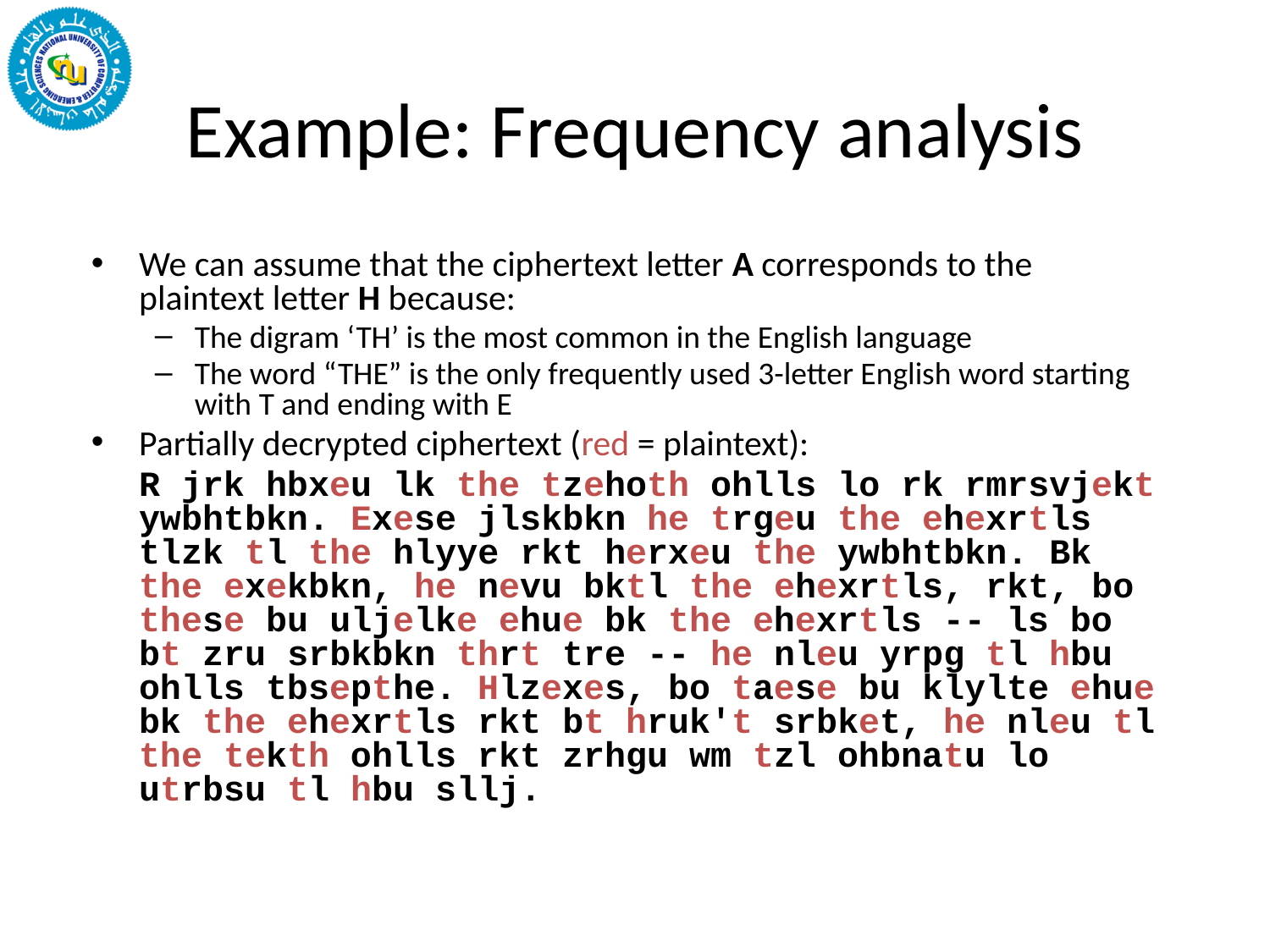

# Example: Frequency analysis
We can assume that the ciphertext letter A corresponds to the plaintext letter H because:
The digram ‘TH’ is the most common in the English language
The word “THE” is the only frequently used 3-letter English word starting with T and ending with E
Partially decrypted ciphertext (red = plaintext):
	R jrk hbxeu lk the tzehoth ohlls lo rk rmrsvjekt ywbhtbkn. Exese jlskbkn he trgeu the ehexrtls tlzk tl the hlyye rkt herxeu the ywbhtbkn. Bk the exekbkn, he nevu bktl the ehexrtls, rkt, bo these bu uljelke ehue bk the ehexrtls -- ls bo bt zru srbkbkn thrt tre -- he nleu yrpg tl hbu ohlls tbsepthe. Hlzexes, bo taese bu klylte ehue bk the ehexrtls rkt bt hruk't srbket, he nleu tl the tekth ohlls rkt zrhgu wm tzl ohbnatu lo utrbsu tl hbu sllj.